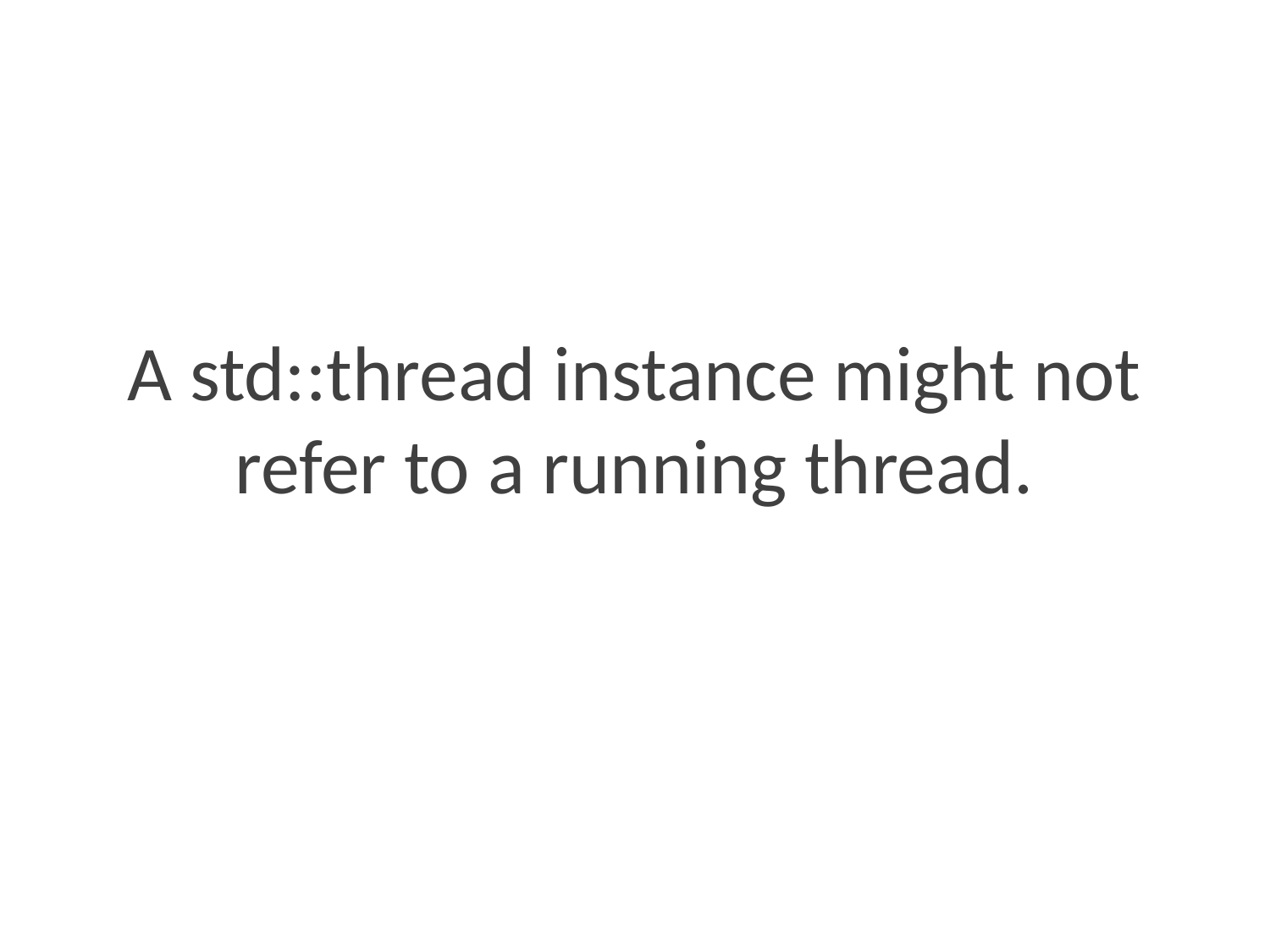

A std::thread instance might not refer to a running thread.